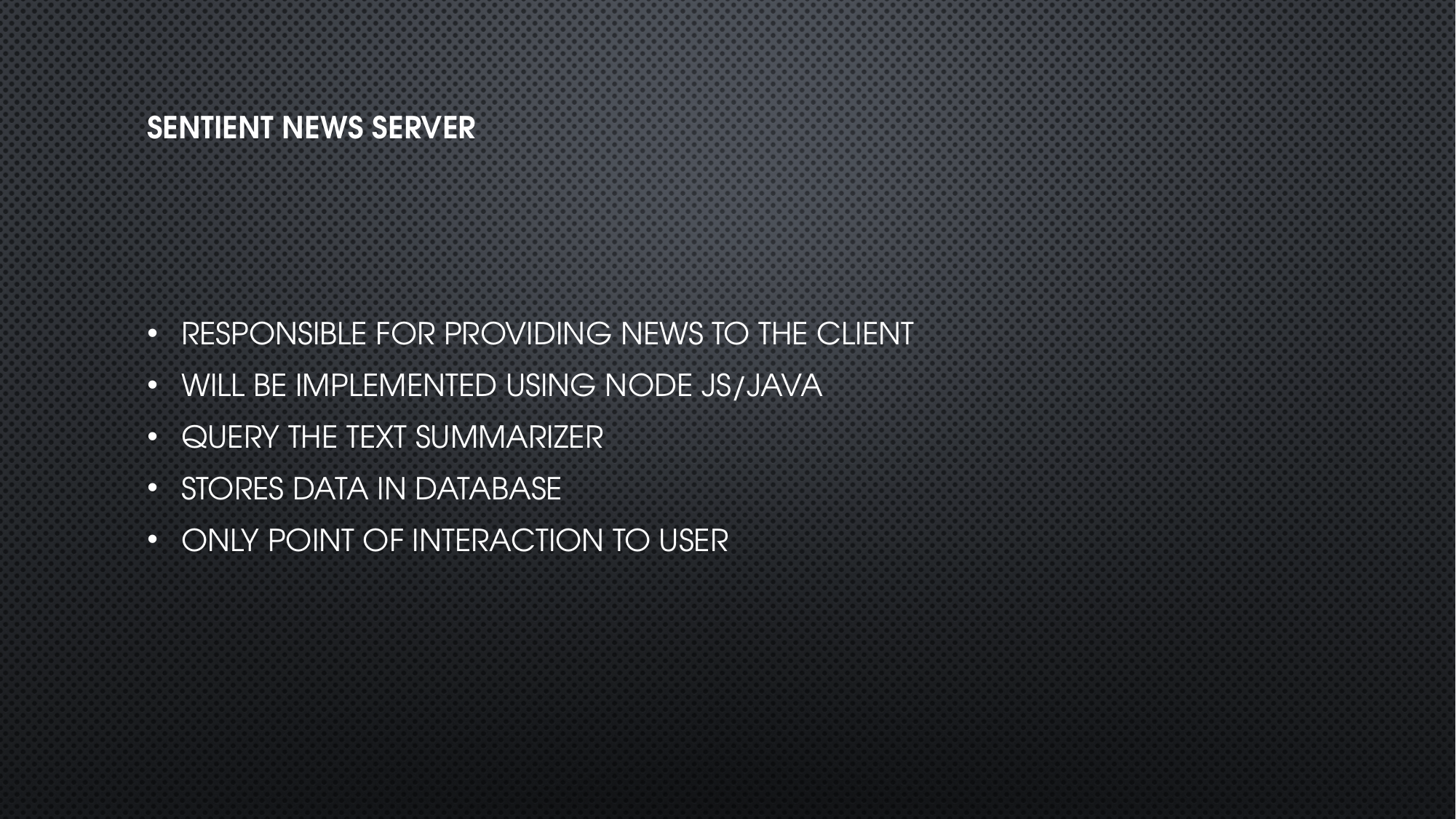

# Sentient news server
Responsible for providing news to the client
Will be implemented using node js/java
Query the text summarizer
Stores data in database
Only point of interaction to user